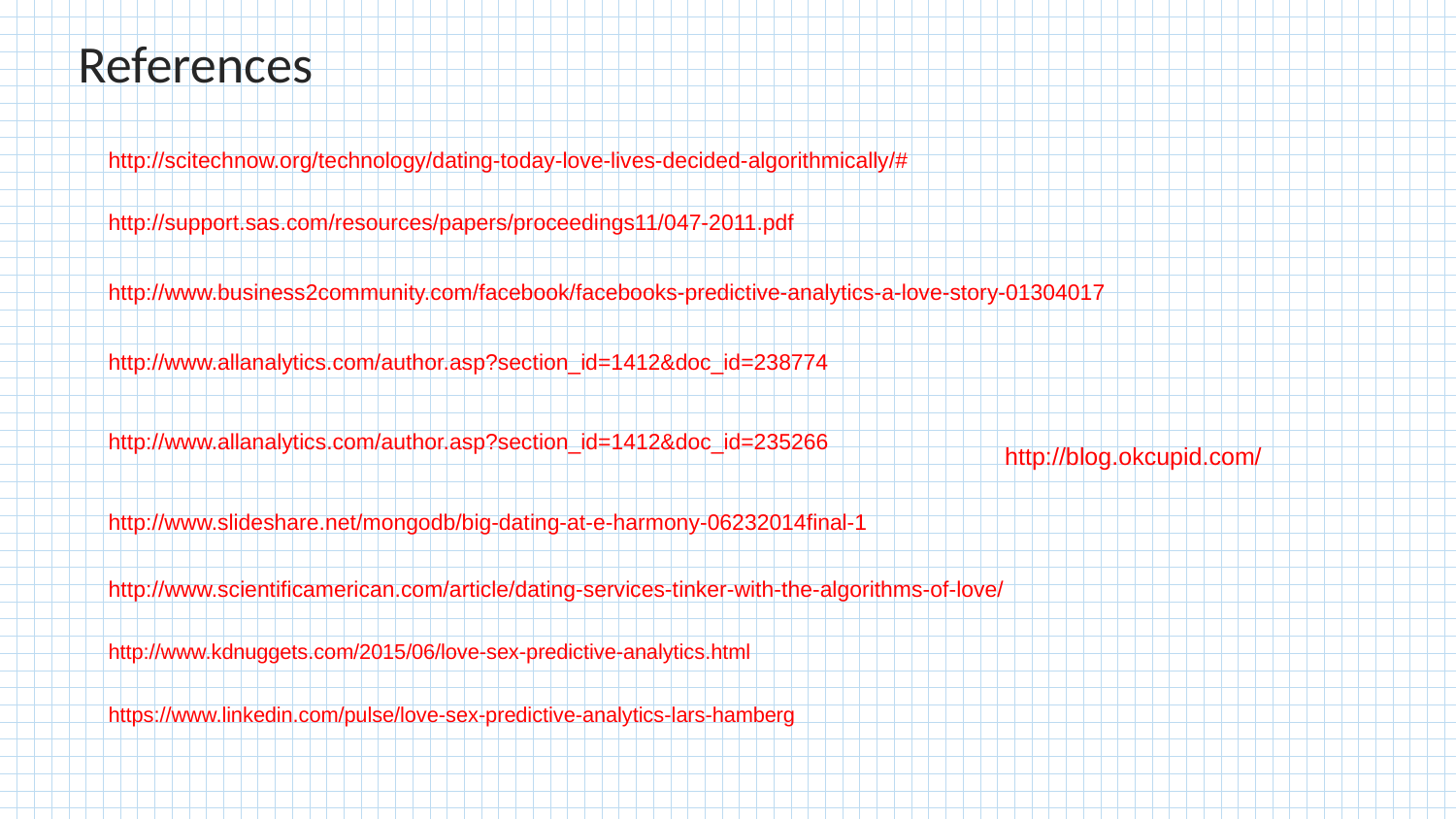

References
http://scitechnow.org/technology/dating-today-love-lives-decided-algorithmically/#
http://support.sas.com/resources/papers/proceedings11/047-2011.pdf
http://www.business2community.com/facebook/facebooks-predictive-analytics-a-love-story-01304017
http://www.allanalytics.com/author.asp?section_id=1412&doc_id=238774
http://www.allanalytics.com/author.asp?section_id=1412&doc_id=235266
http://blog.okcupid.com/
http://www.slideshare.net/mongodb/big-dating-at-e-harmony-06232014final-1
http://www.scientificamerican.com/article/dating-services-tinker-with-the-algorithms-of-love/
http://www.kdnuggets.com/2015/06/love-sex-predictive-analytics.html
https://www.linkedin.com/pulse/love-sex-predictive-analytics-lars-hamberg